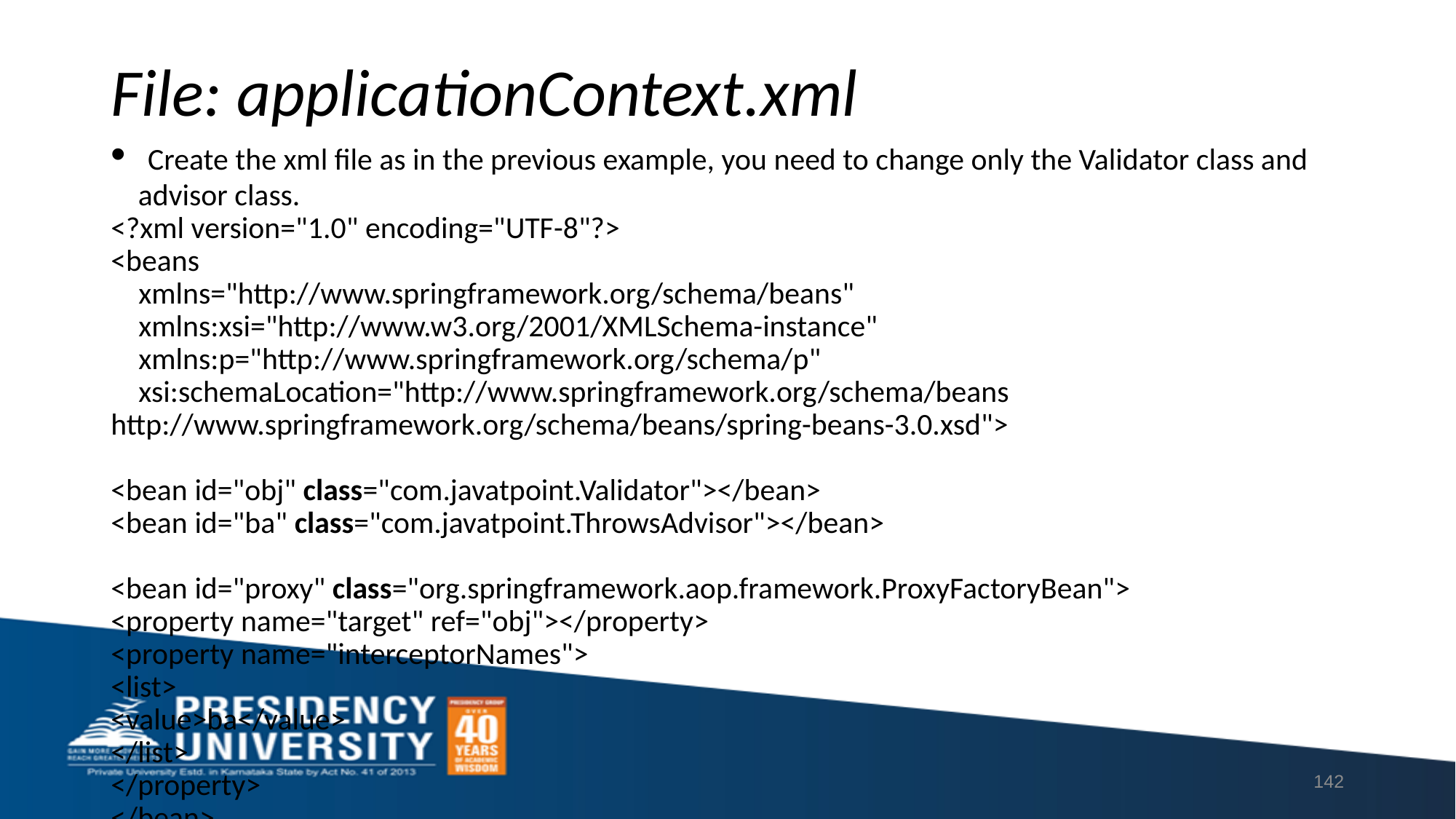

# File: applicationContext.xml
 Create the xml file as in the previous example, you need to change only the Validator class and advisor class.
<?xml version="1.0" encoding="UTF-8"?>
<beans
    xmlns="http://www.springframework.org/schema/beans"
    xmlns:xsi="http://www.w3.org/2001/XMLSchema-instance"
    xmlns:p="http://www.springframework.org/schema/p"
    xsi:schemaLocation="http://www.springframework.org/schema/beans
http://www.springframework.org/schema/beans/spring-beans-3.0.xsd">

<bean id="obj" class="com.javatpoint.Validator"></bean>
<bean id="ba" class="com.javatpoint.ThrowsAdvisor"></bean>

<bean id="proxy" class="org.springframework.aop.framework.ProxyFactoryBean">
<property name="target" ref="obj"></property>
<property name="interceptorNames">
<list>
<value>ba</value>
</list>
</property>
</bean>

</beans>
File: Test.java
package com.javatpoint;

import org.springframework.beans.factory.BeanFactory;
import org.springframework.beans.factory.xml.XmlBeanFactory;
import org.springframework.core.io.ClassPathResource;
import org.springframework.core.io.Resource;

public class Test {
public static void main(String[] args) {
    Resource r=new ClassPathResource("applicationContext.xml");
    BeanFactory factory=new XmlBeanFactory(r);

    Validator v=factory.getBean("proxy",Validator.class);
    try{
    v.validate(12);
    }catch(Exception e){e.printStackTrace();}
}
}

142